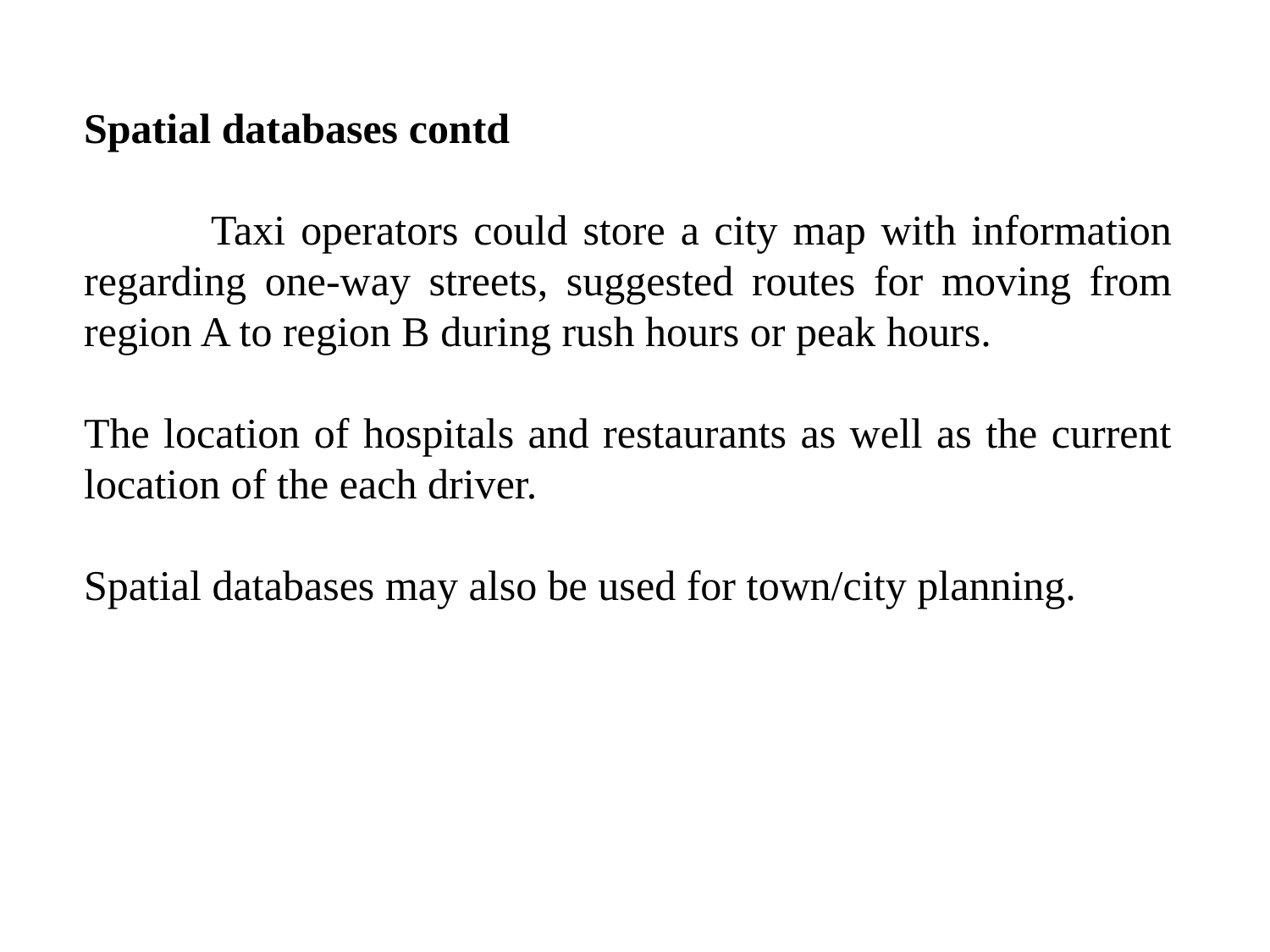

Spatial databases contd

	Taxi operators could store a city map with information regarding one-way streets, suggested routes for moving from region A to region B during rush hours or peak hours.

The location of hospitals and restaurants as well as the current location of the each driver.

Spatial databases may also be used for town/city planning.